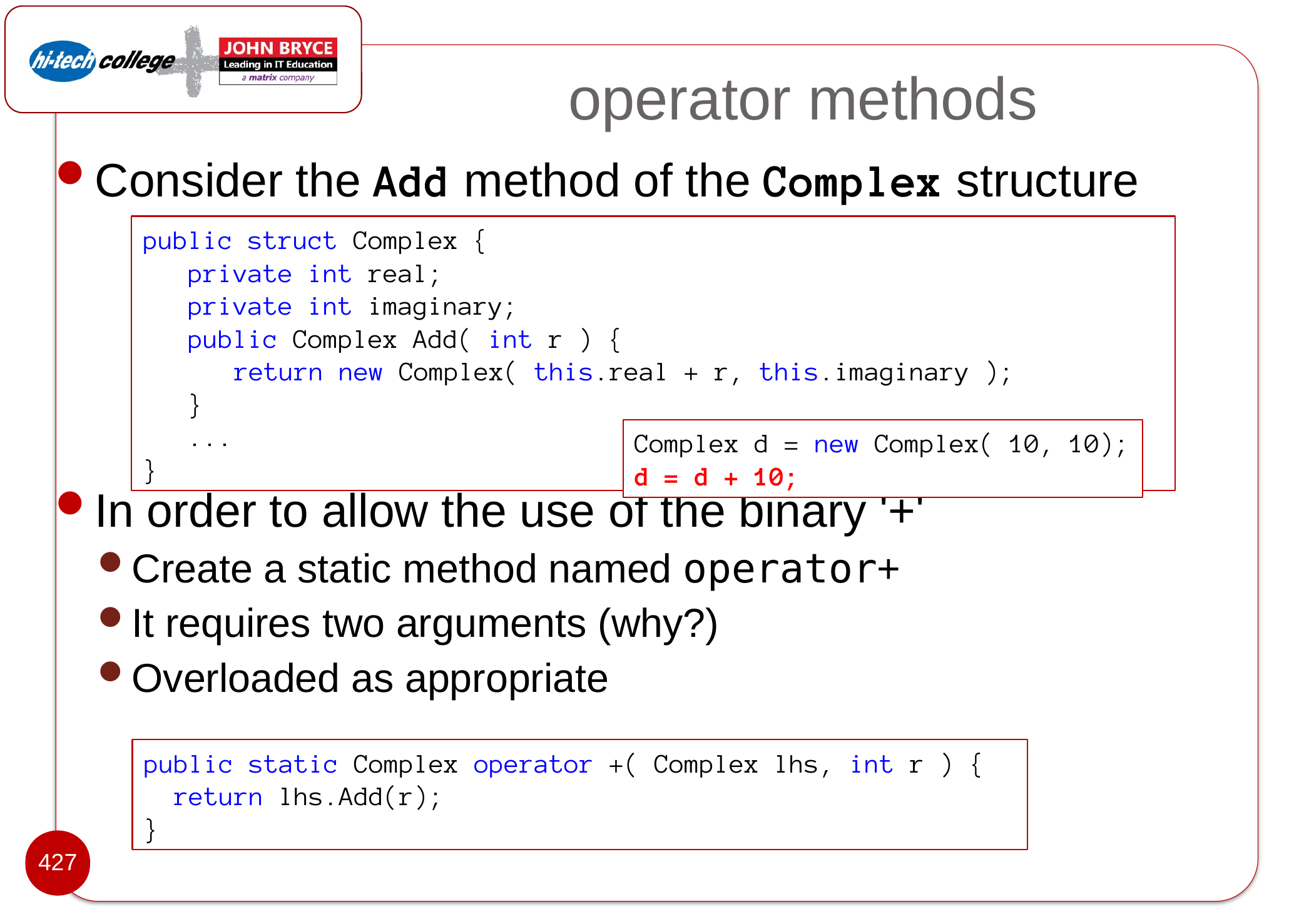

# operator methods
Consider the Add method of the Complex structure

In order to allow the use of the binary '+'
Create a static method named operator+
It requires two arguments (why?)
Overloaded as appropriate
public struct Complex {
	private int real;
	private int imaginary;
	public Complex Add( int r ) {
		return new Complex( this.real + r, this.imaginary );
	}
	...
}
Complex d = new Complex( 10, 10);
d = d + 10;
public static Complex operator +( Complex lhs, int r ) {
  return lhs.Add(r);
}
427